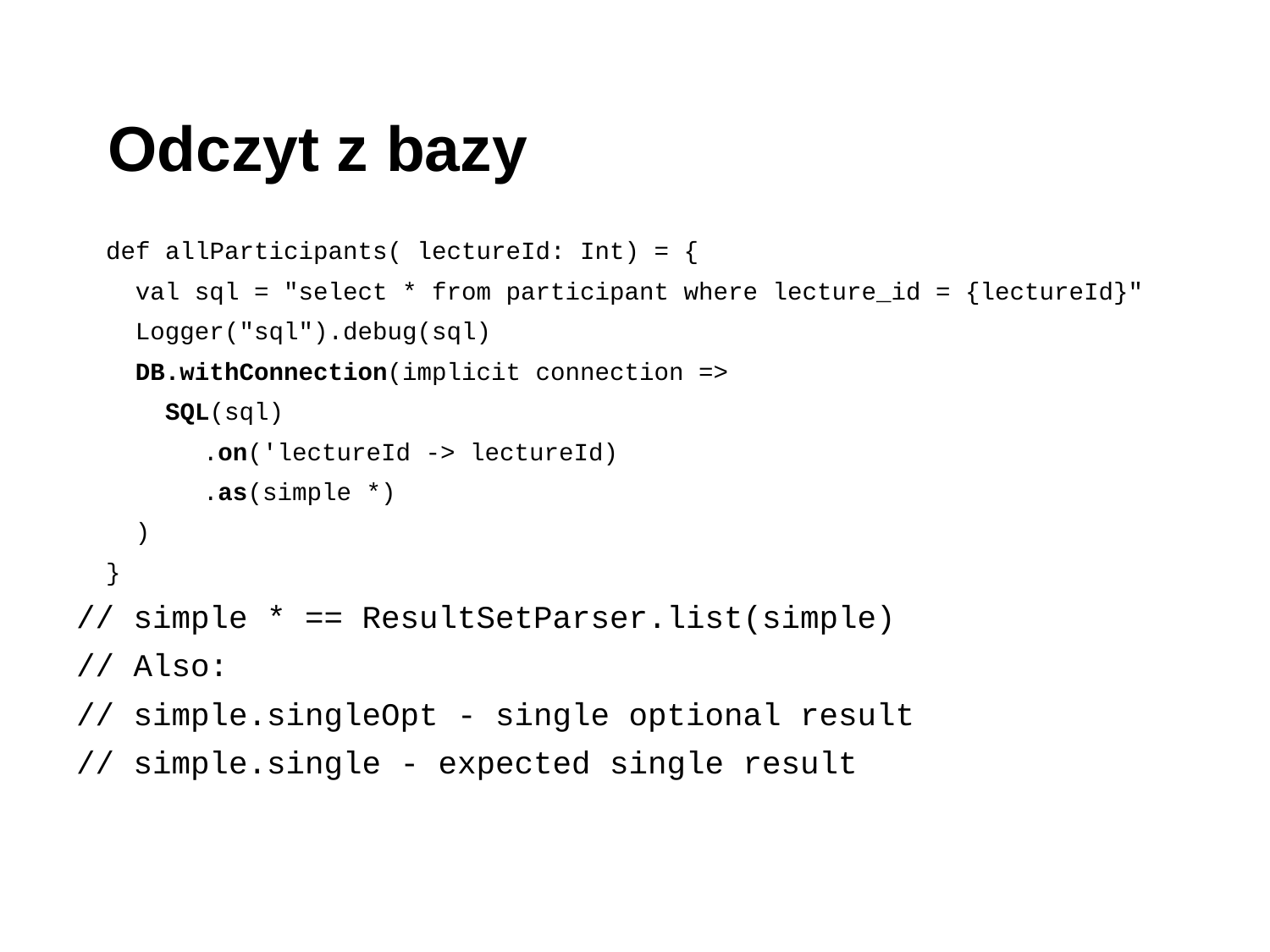

# Odczyt z bazy
  def allParticipants( lectureId: Int) = {
    val sql = "select * from participant where lecture_id = {lectureId}"
    Logger("sql").debug(sql)
    DB.withConnection(implicit connection =>
      SQL(sql)
.on('lectureId -> lectureId)
.as(simple *)
    )
  }
// simple * == ResultSetParser.list(simple)
// Also:
// simple.singleOpt - single optional result
// simple.single - expected single result